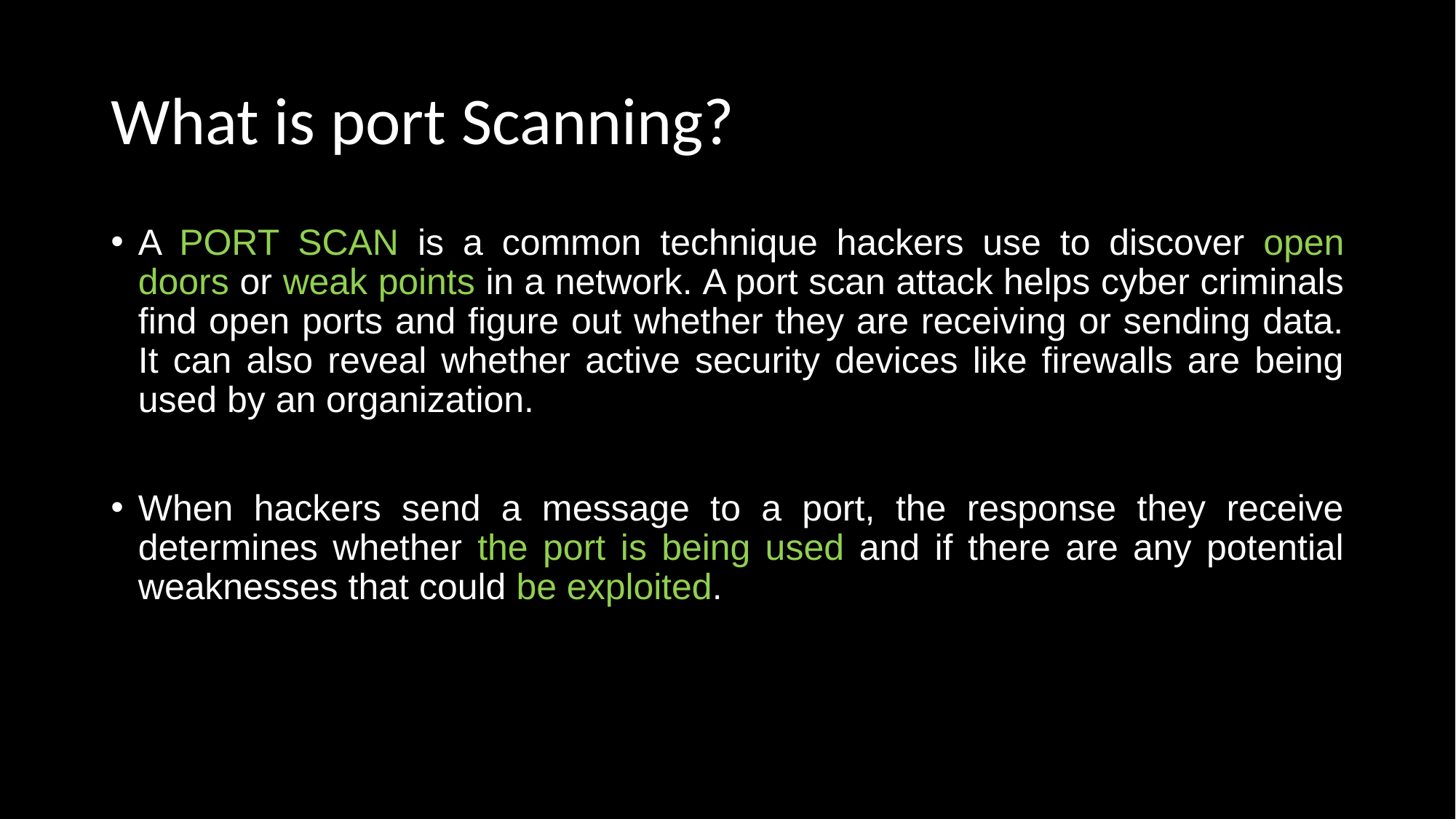

# What is port Scanning?
A PORT SCAN is a common technique hackers use to discover open doors or weak points in a network. A port scan attack helps cyber criminals find open ports and figure out whether they are receiving or sending data. It can also reveal whether active security devices like firewalls are being used by an organization.

When hackers send a message to a port, the response they receive determines whether the port is being used and if there are any potential weaknesses that could be exploited.